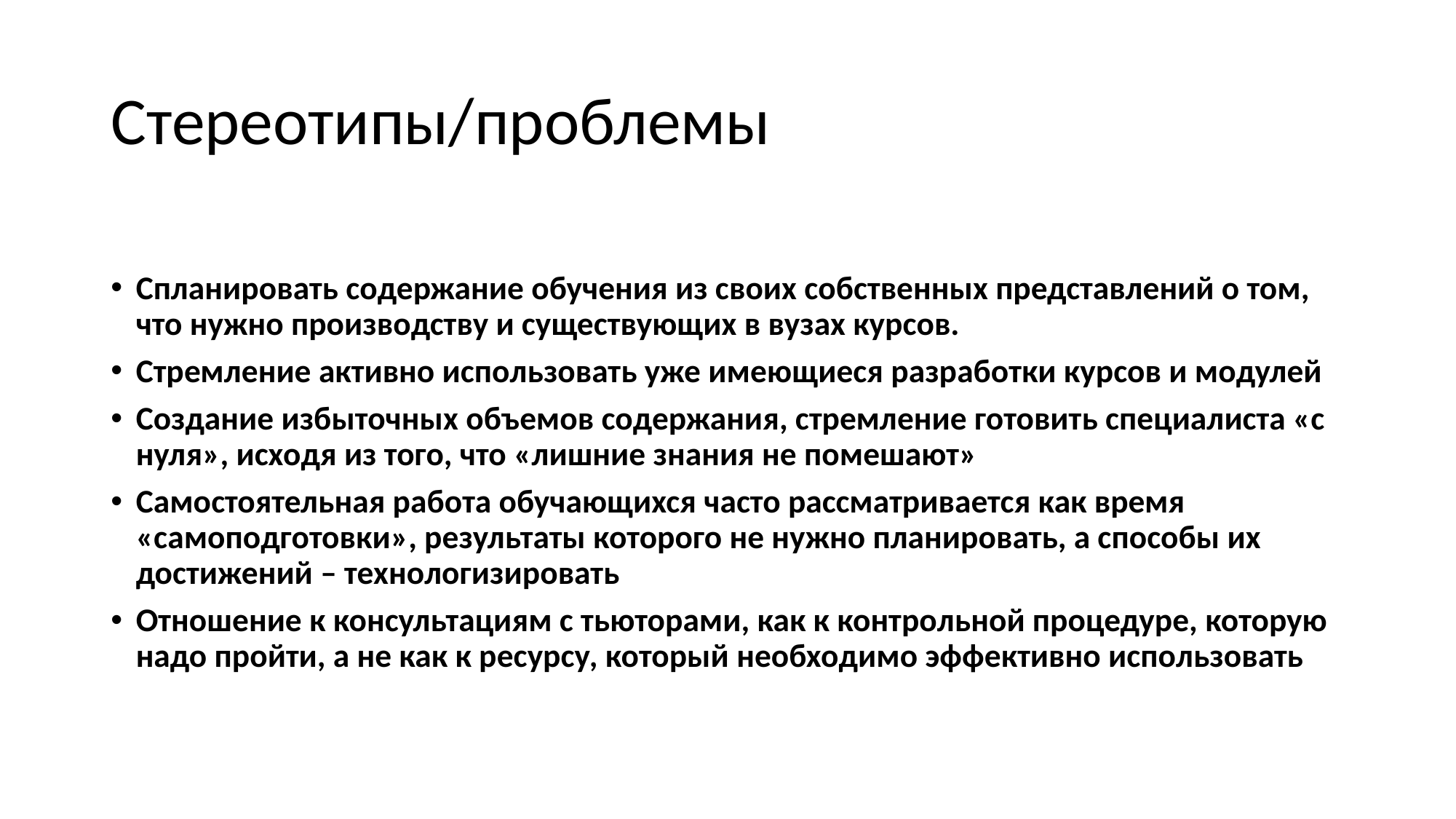

# Стереотипы/проблемы

Спланировать содержание обучения из своих собственных представлений о том, что нужно производству и существующих в вузах курсов.
Стремление активно использовать уже имеющиеся разработки курсов и модулей
Создание избыточных объемов содержания, стремление готовить специалиста «с нуля», исходя из того, что «лишние знания не помешают»
Самостоятельная работа обучающихся часто рассматривается как время «самоподготовки», результаты которого не нужно планировать, а способы их достижений – технологизировать
Отношение к консультациям с тьюторами, как к контрольной процедуре, которую надо пройти, а не как к ресурсу, который необходимо эффективно использовать